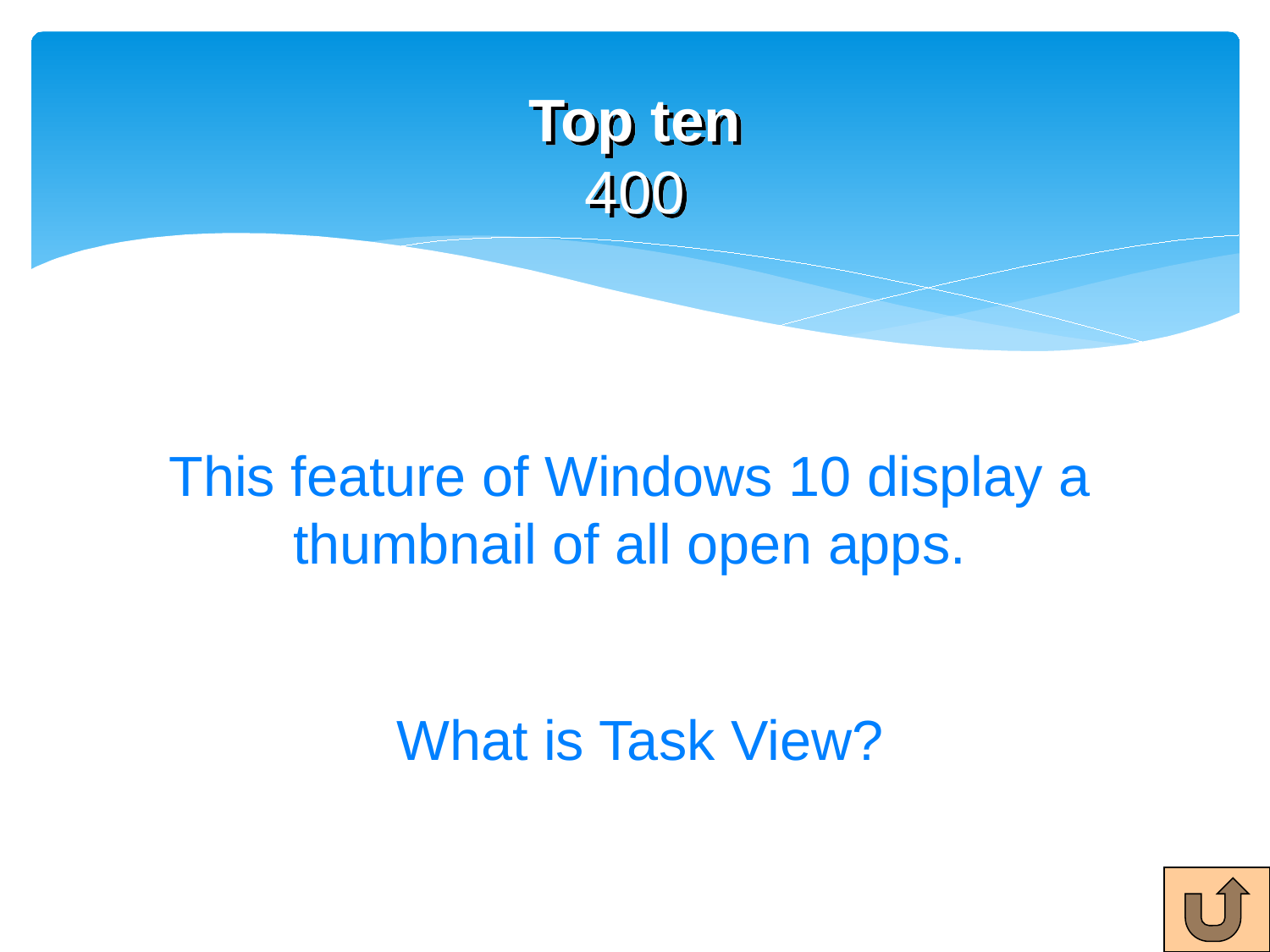

# Top ten 400
This feature of Windows 10 display a thumbnail of all open apps.
What is Task View?